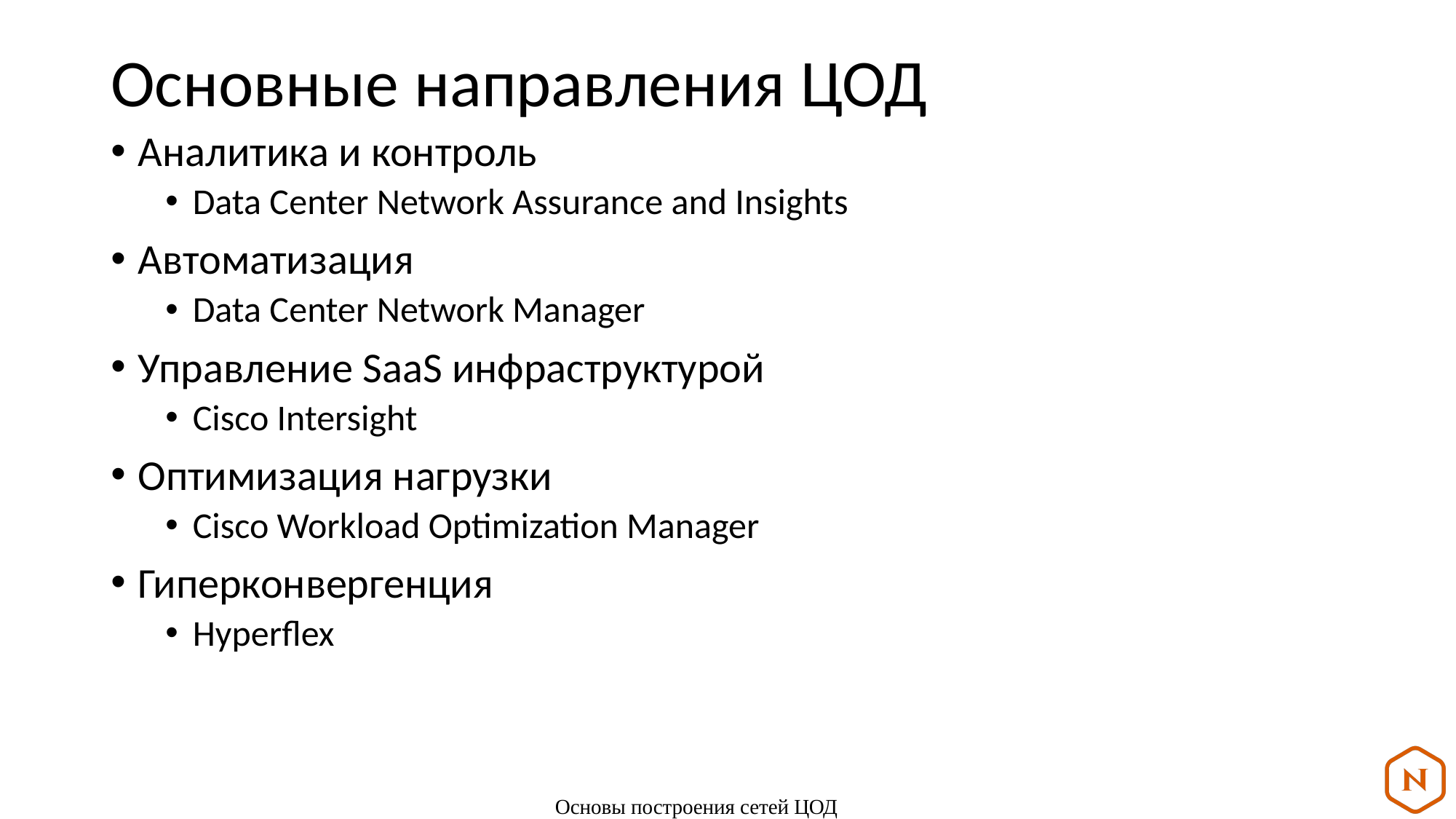

# Основные направления ЦОД
Аналитика и контроль
Data Center Network Assurance and Insights
Автоматизация
Data Center Network Manager
Управление SaaS инфраструктурой
Cisco Intersight
Оптимизация нагрузки
Cisco Workload Optimization Manager
Гиперконвергенция
Hyperflex
Основы построения сетей ЦОД